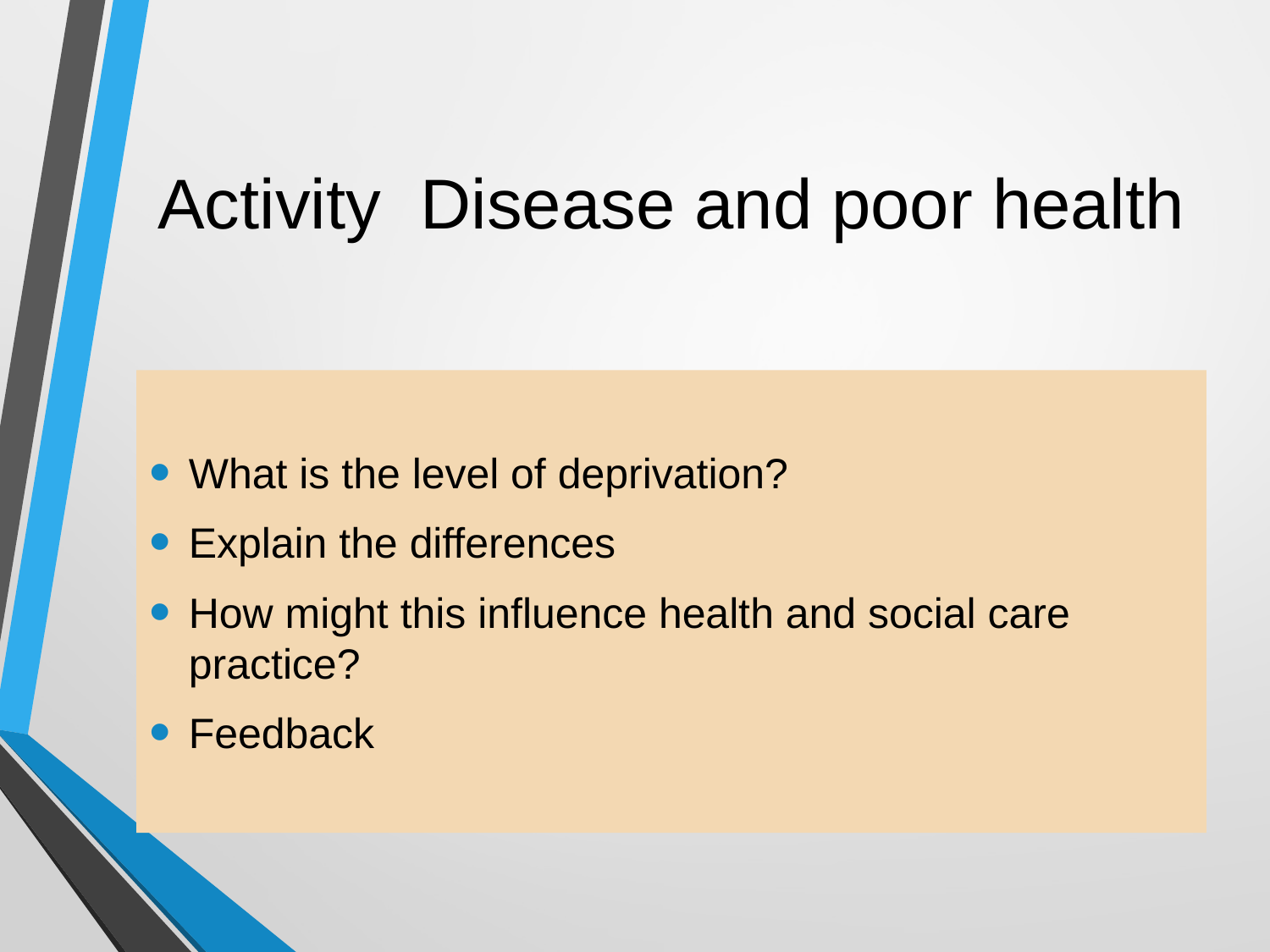

# Activity  Disease and poor health
What is the level of deprivation?
Explain the differences
How might this influence health and social care practice?
Feedback